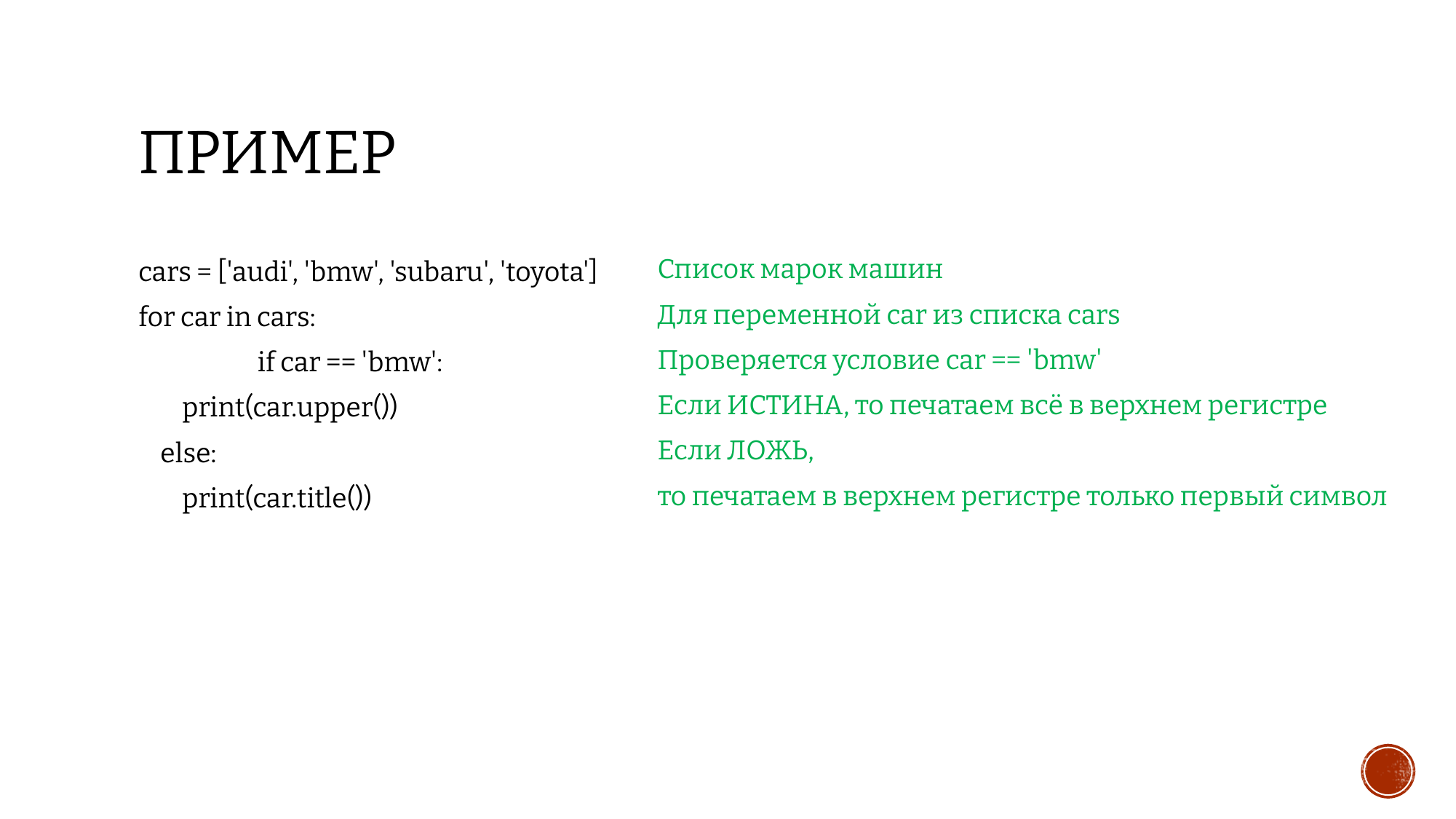

# пример
Список марок машин
Для переменной car из списка cars
Проверяется условие car == 'bmw'
Если ИСТИНА, то печатаем всё в верхнем регистре
Если ЛОЖЬ,
то печатаем в верхнем регистре только первый символ
cars = ['audi', 'bmw', 'subaru', 'toyota']
for car in cars:
	    if car == 'bmw':
        print(car.upper())
    else:
        print(car.title())